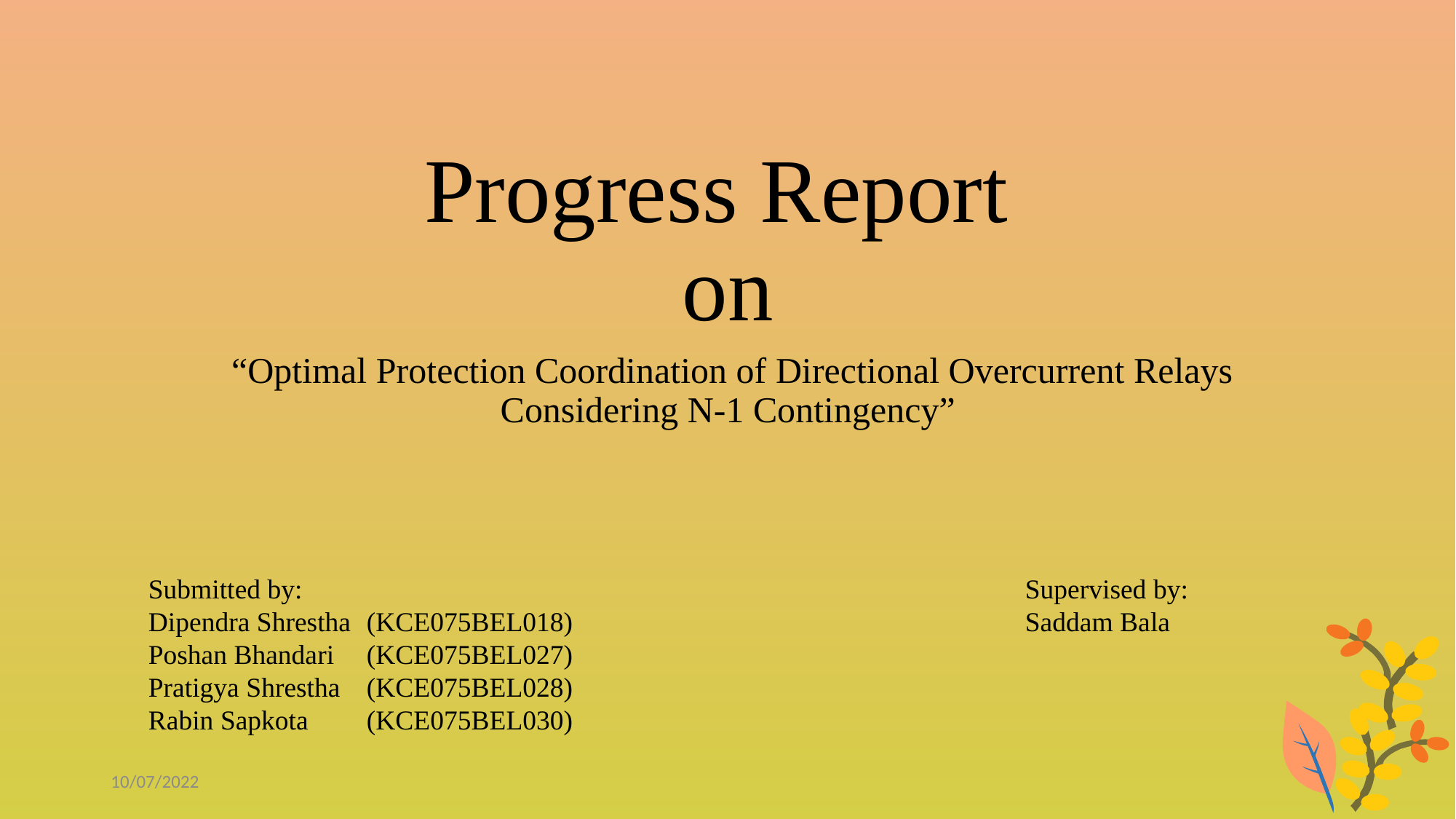

# Progress Report on
“Optimal Protection Coordination of Directional Overcurrent Relays Considering N-1 Contingency”
Submitted by:
Dipendra Shrestha 	(KCE075BEL018)
Poshan Bhandari	(KCE075BEL027)
Pratigya Shrestha	(KCE075BEL028)
Rabin Sapkota	(KCE075BEL030)
Supervised by:
Saddam Bala

10/07/2022